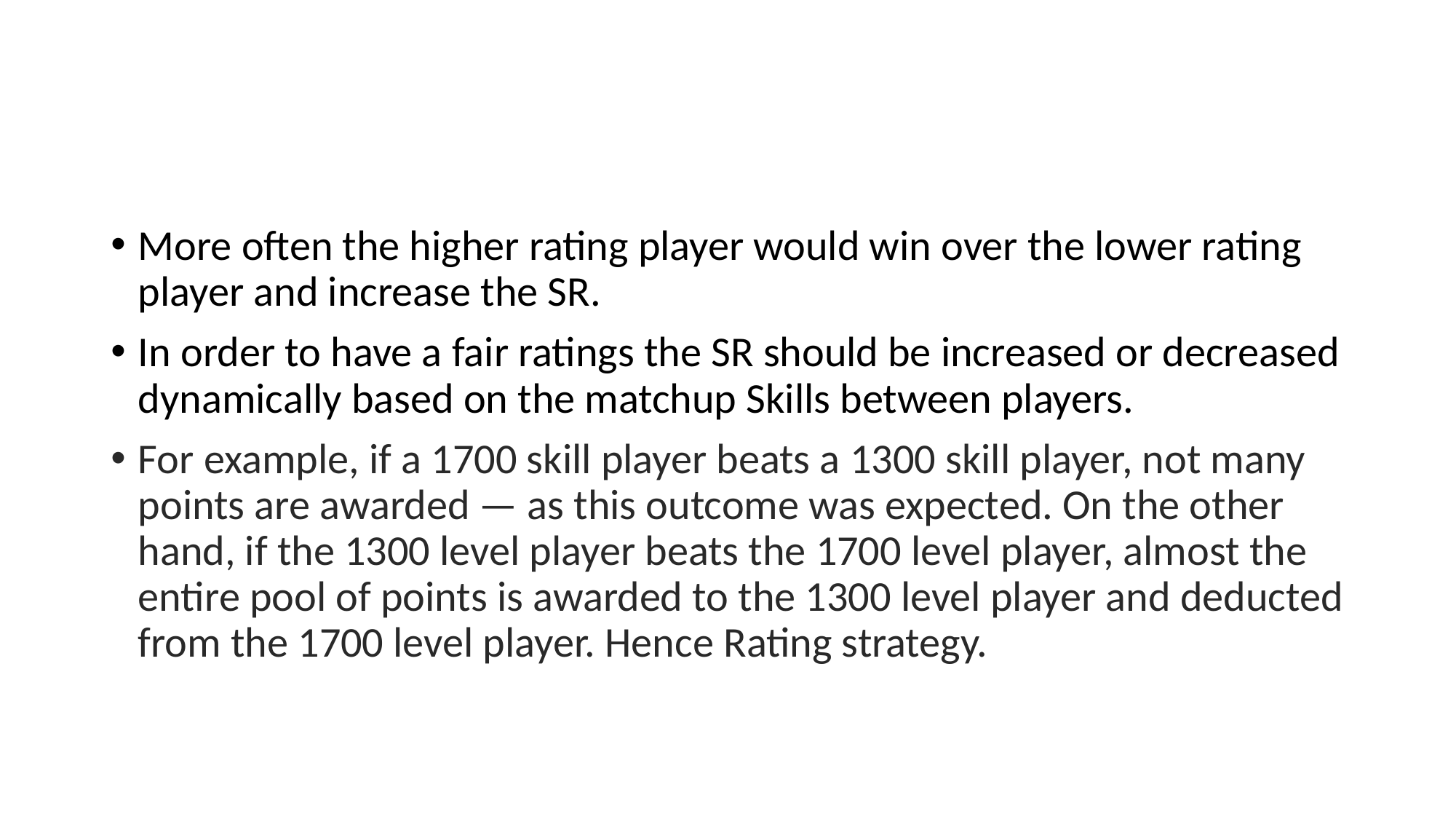

#
More often the higher rating player would win over the lower rating player and increase the SR.
In order to have a fair ratings the SR should be increased or decreased dynamically based on the matchup Skills between players.
For example, if a 1700 skill player beats a 1300 skill player, not many points are awarded — as this outcome was expected. On the other hand, if the 1300 level player beats the 1700 level player, almost the entire pool of points is awarded to the 1300 level player and deducted from the 1700 level player. Hence Rating strategy.